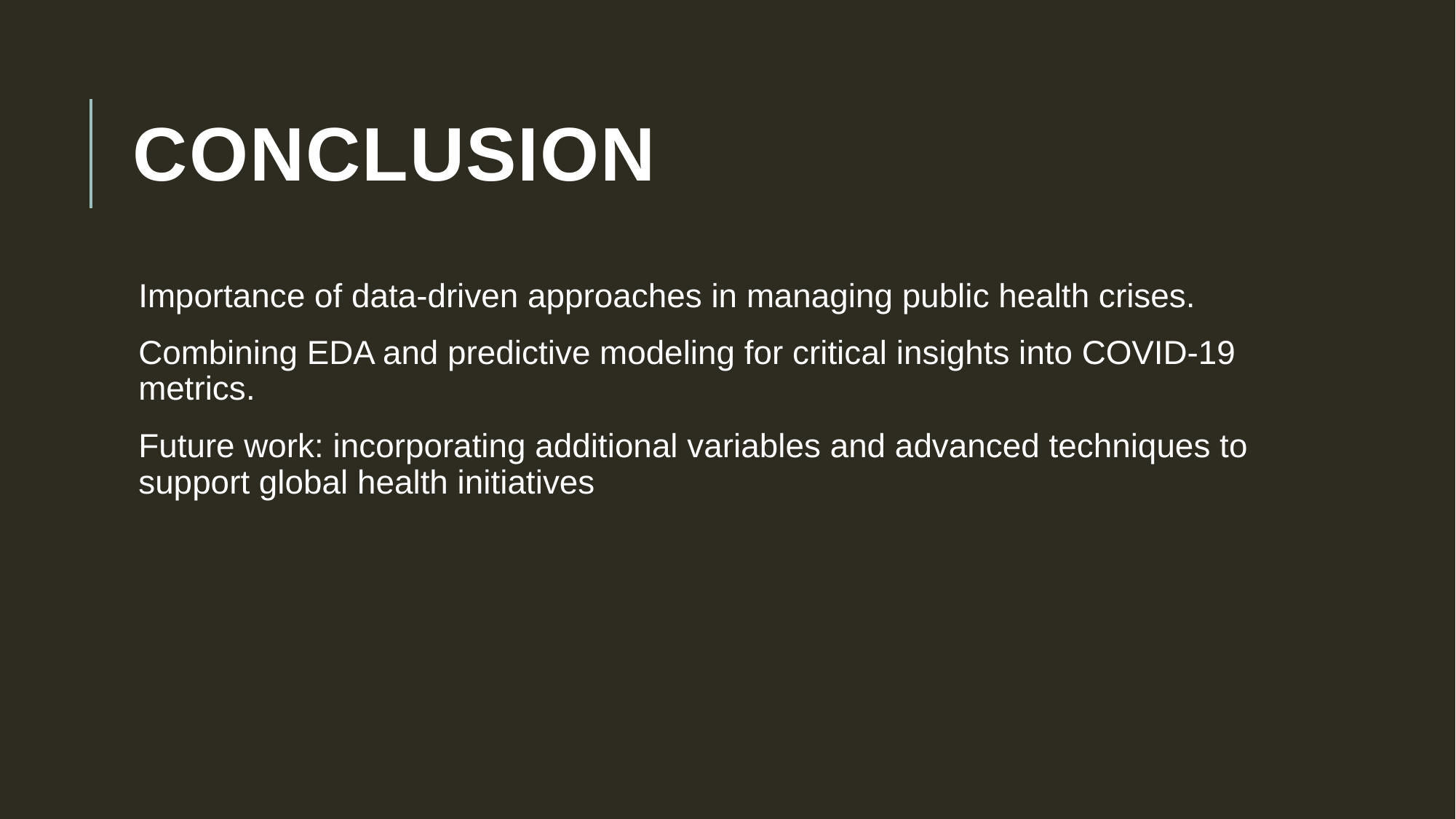

# Conclusion
Importance of data-driven approaches in managing public health crises.
Combining EDA and predictive modeling for critical insights into COVID-19 metrics.
Future work: incorporating additional variables and advanced techniques to support global health initiatives